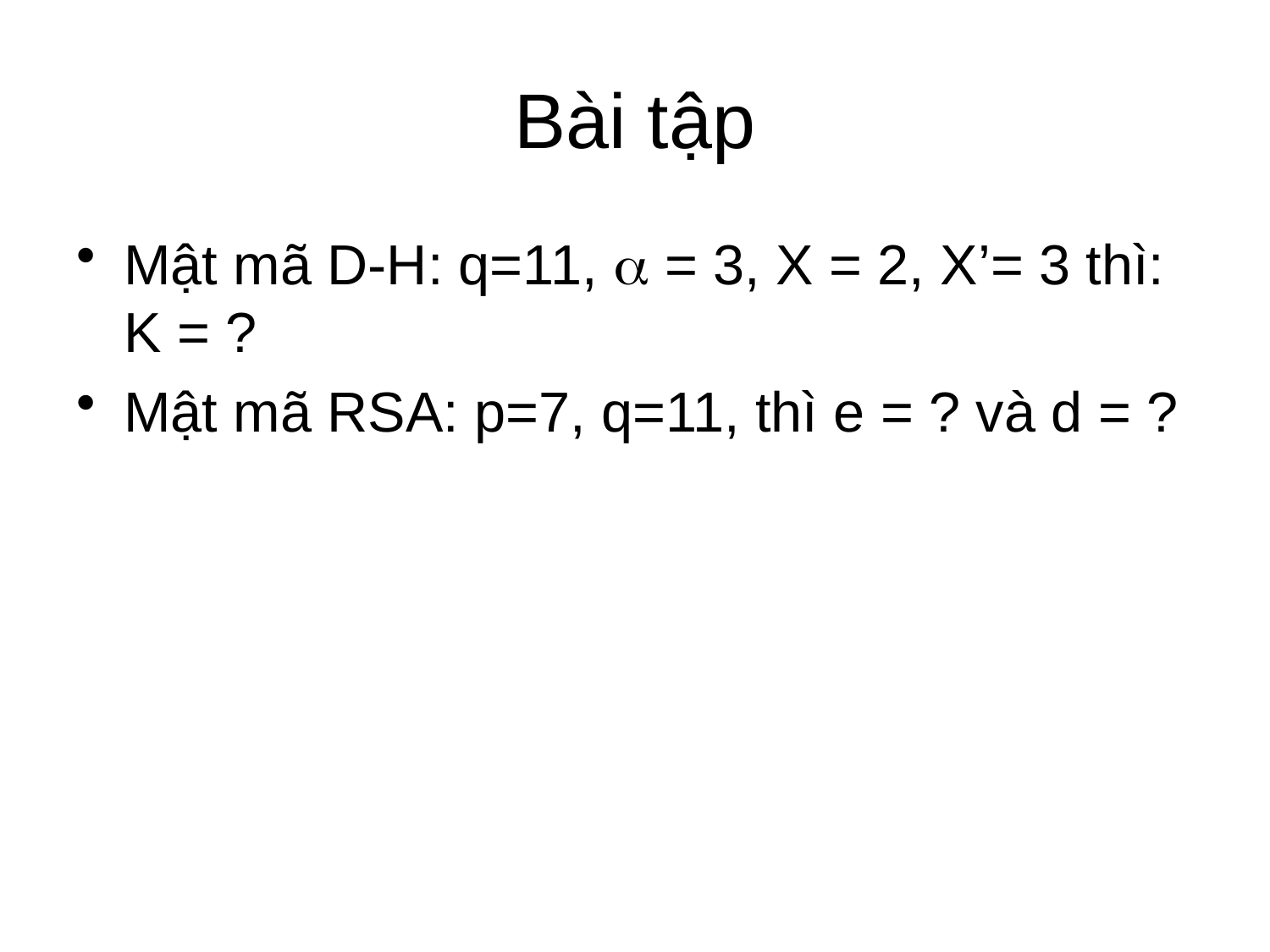

# Bài tập
Mật mã D-H: q=11, α = 3, X = 2, X’= 3 thì: K = ?
Mật mã RSA: p=7, q=11, thì e = ? và d = ?